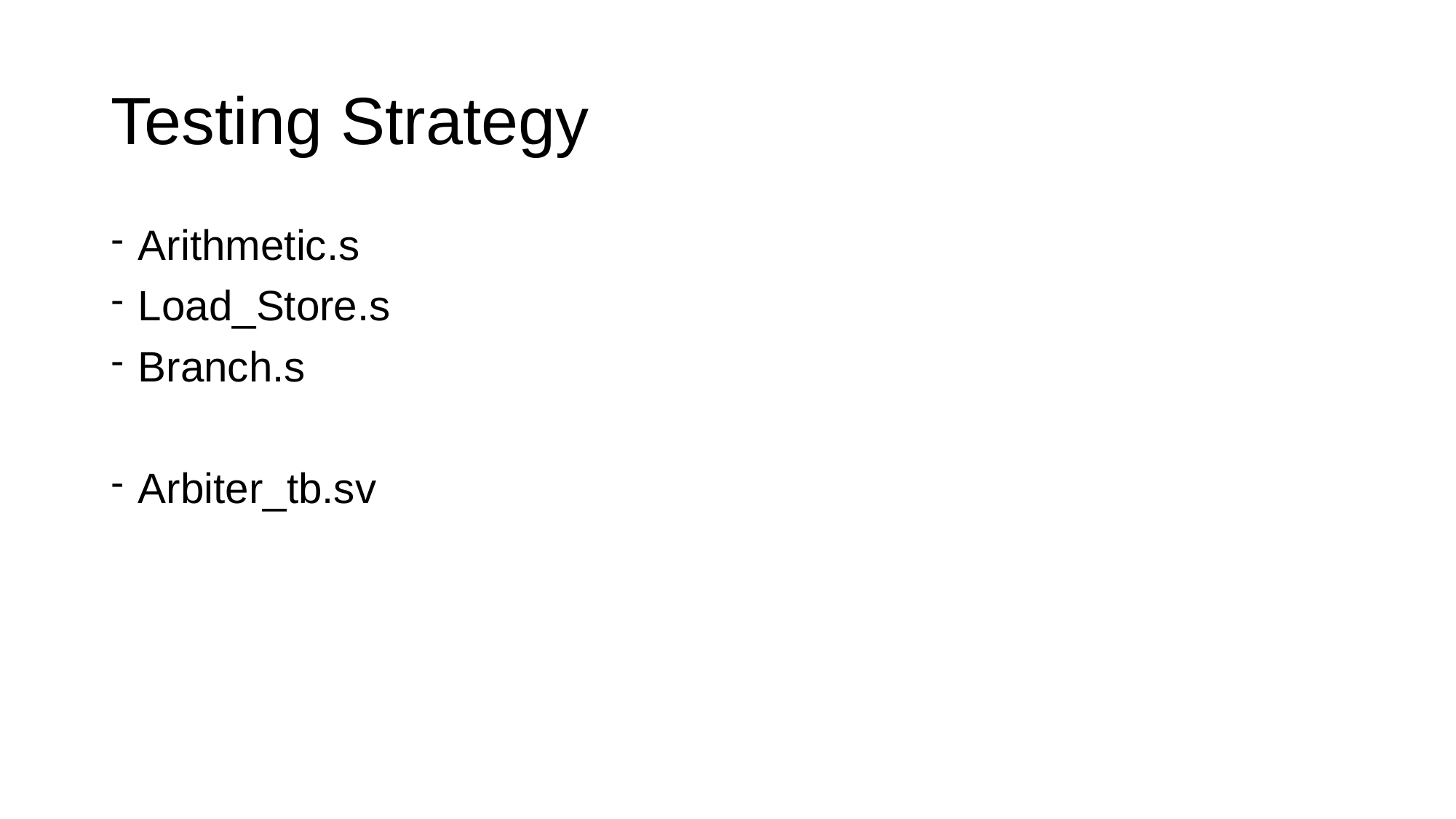

# Testing Strategy
Arithmetic.s
Load_Store.s
Branch.s

Arbiter_tb.sv